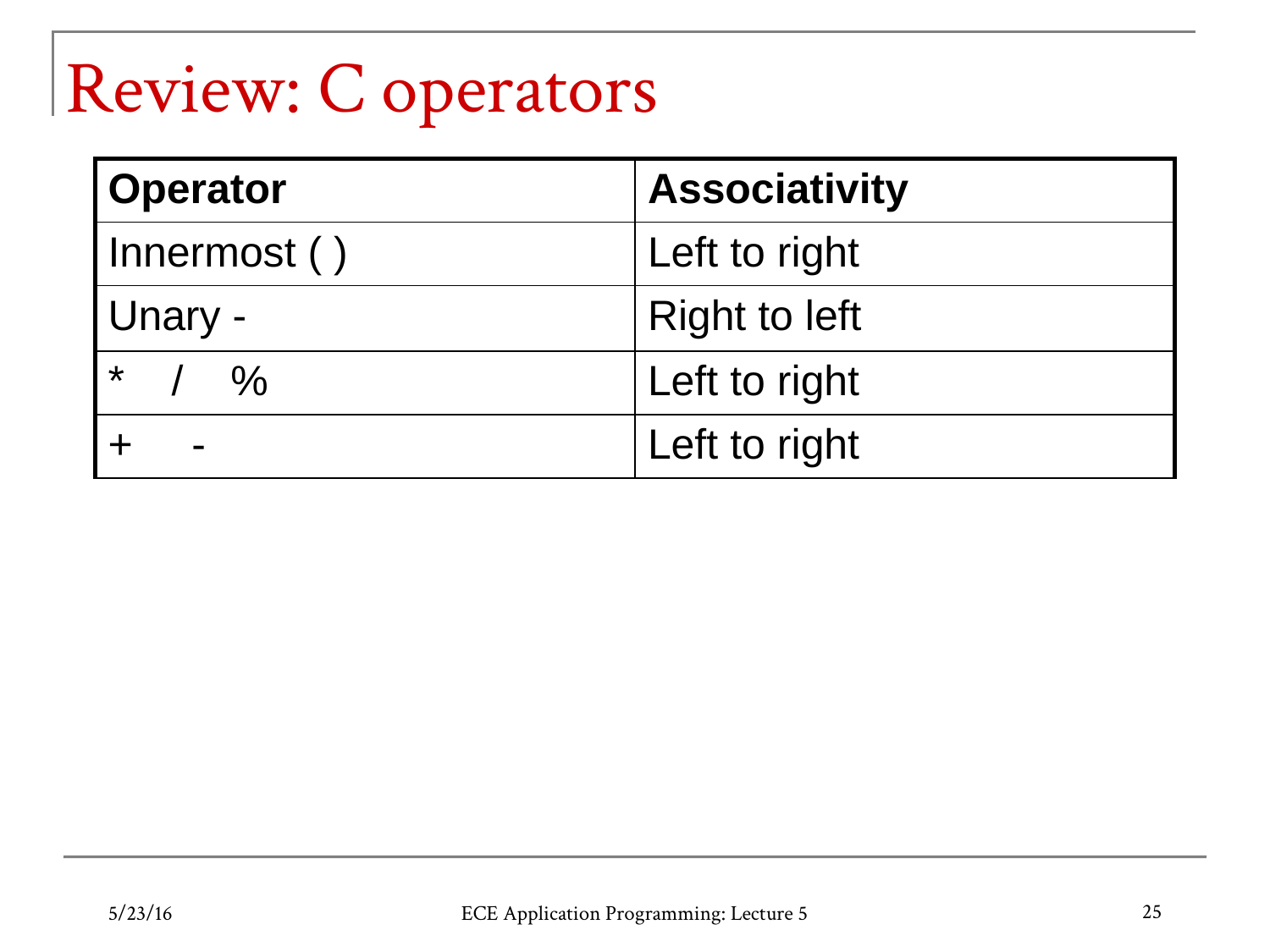

# Review: C operators
| Operator | Associativity |
| --- | --- |
| Innermost ( ) | Left to right |
| Unary - | Right to left |
| \* / % | Left to right |
| + - | Left to right |
5/23/16
ECE Application Programming: Lecture 5
25